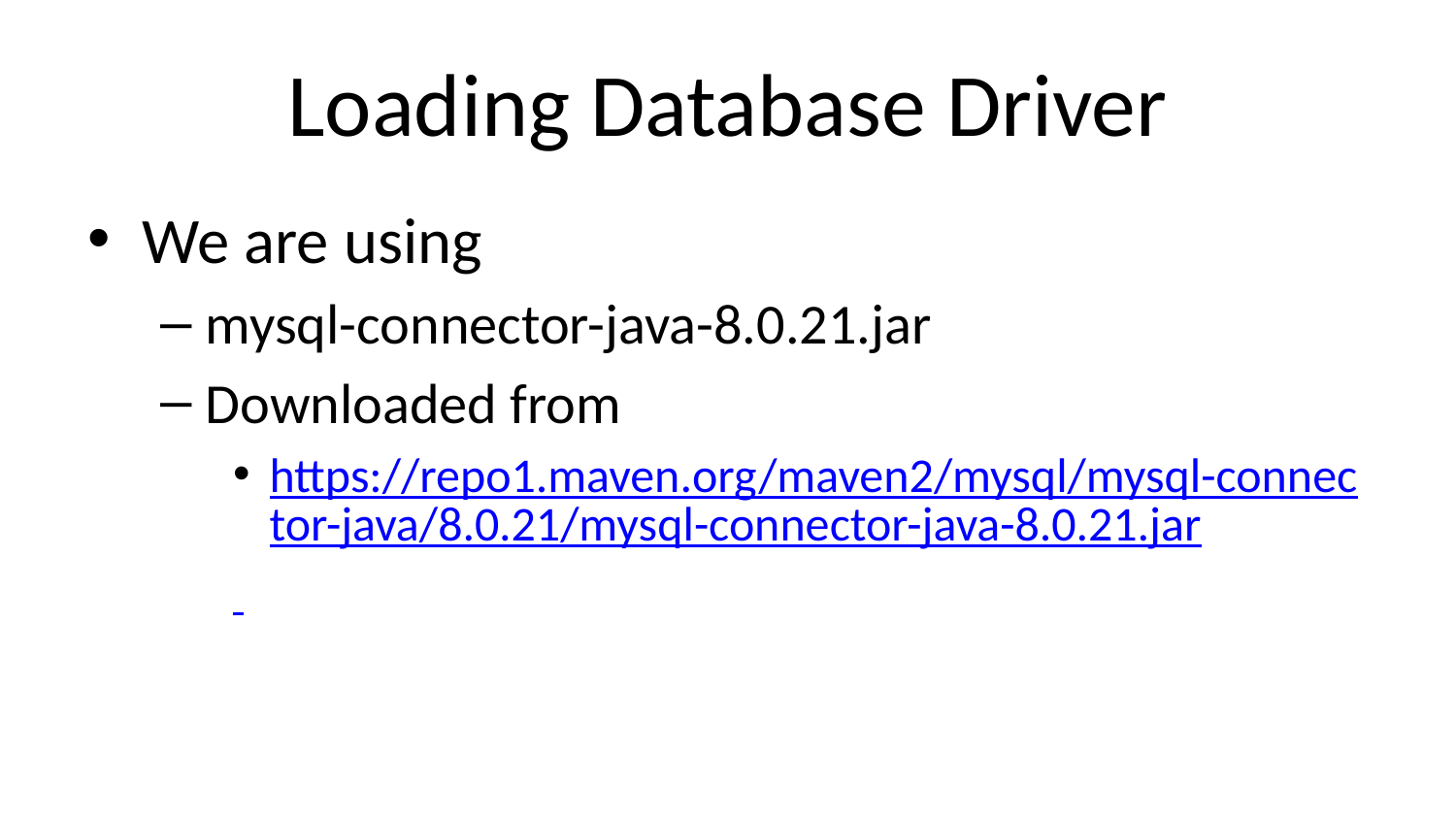

# Loading Database Driver
We are using
mysql-connector-java-8.0.21.jar
Downloaded from
https://repo1.maven.org/maven2/mysql/mysql-connector-java/8.0.21/mysql-connector-java-8.0.21.jar